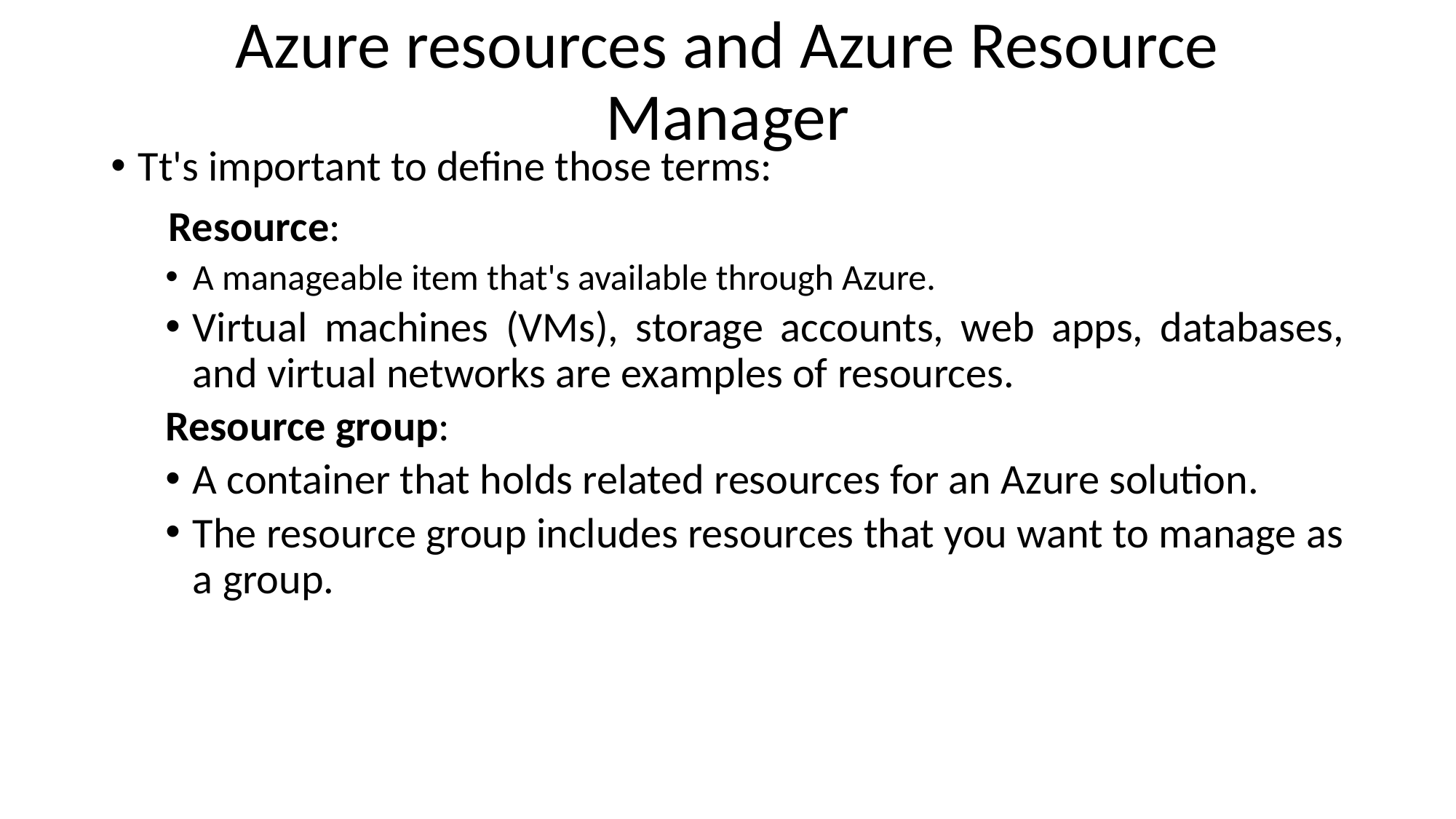

# Azure resources and Azure Resource Manager
Tt's important to define those terms:
      Resource:
A manageable item that's available through Azure.
Virtual machines (VMs), storage accounts, web apps, databases, and virtual networks are examples of resources.
Resource group:
A container that holds related resources for an Azure solution.
The resource group includes resources that you want to manage as a group.